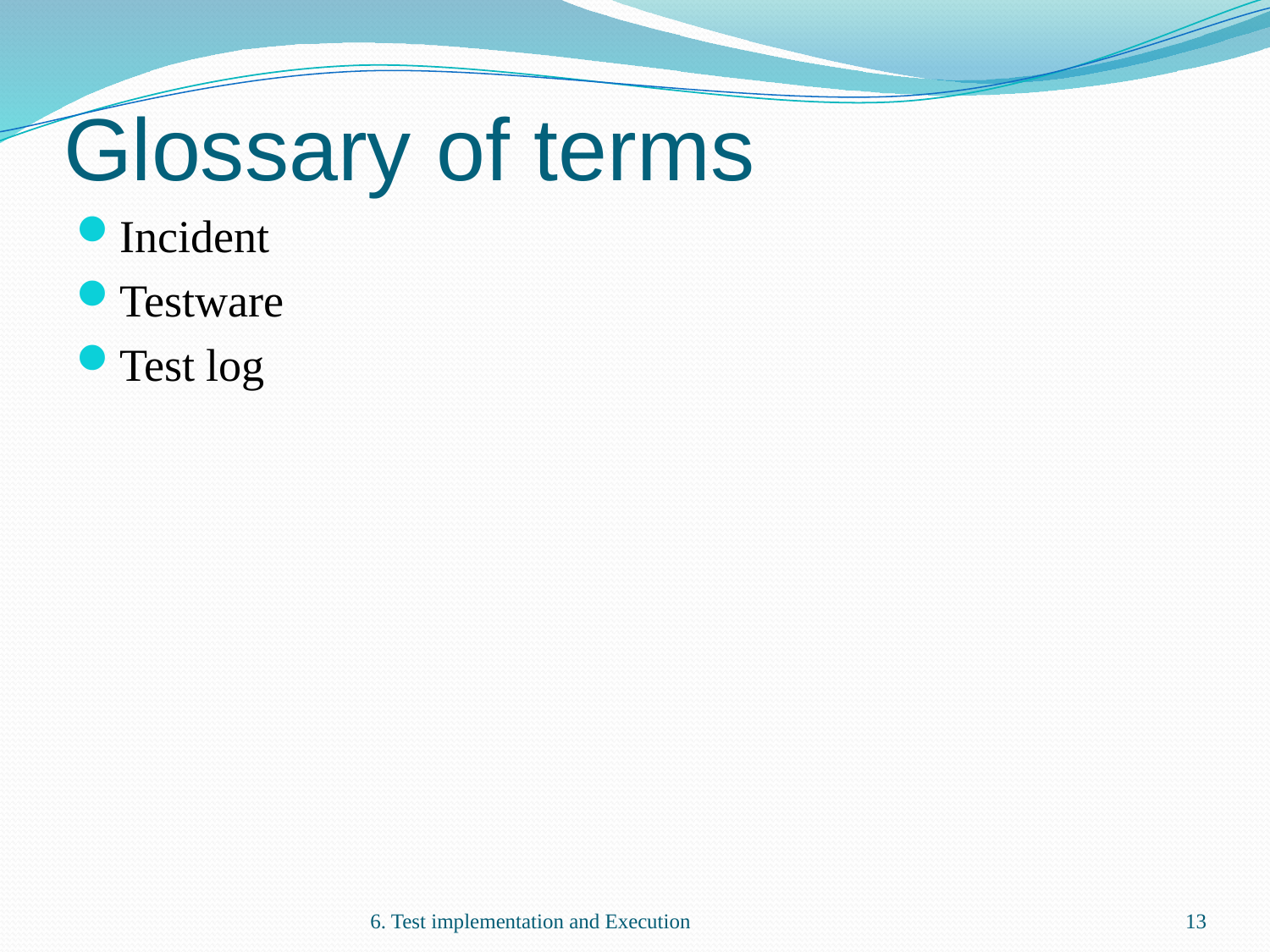

# Glossary of terms
Incident
Testware
Test log
6. Test implementation and Execution
13